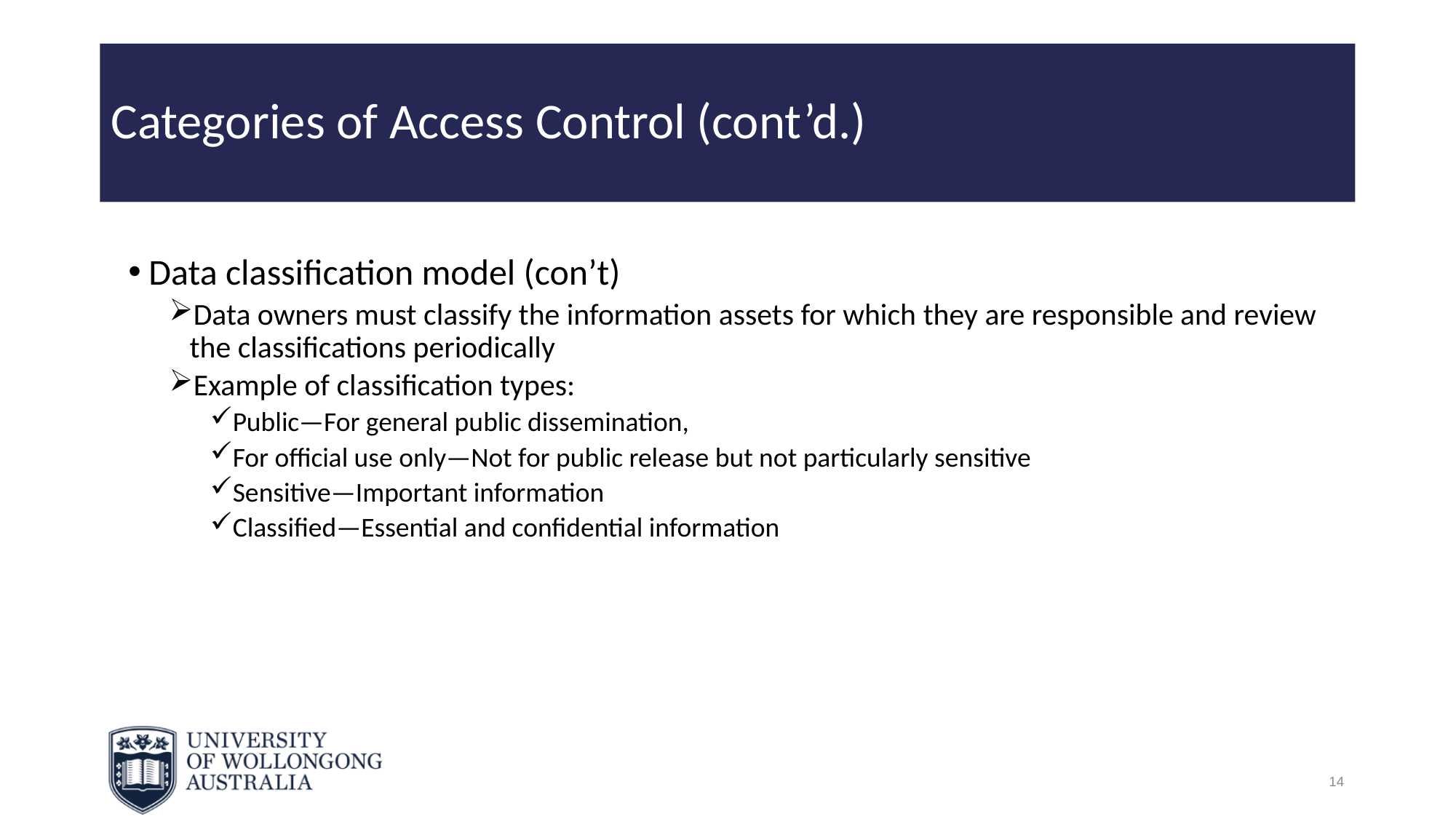

# Categories of Access Control (cont’d.)
Data classification model (con’t)
Data owners must classify the information assets for which they are responsible and review the classifications periodically
Example of classification types:
Public—For general public dissemination,
For official use only—Not for public release but not particularly sensitive
Sensitive—Important information
Classified—Essential and confidential information
14